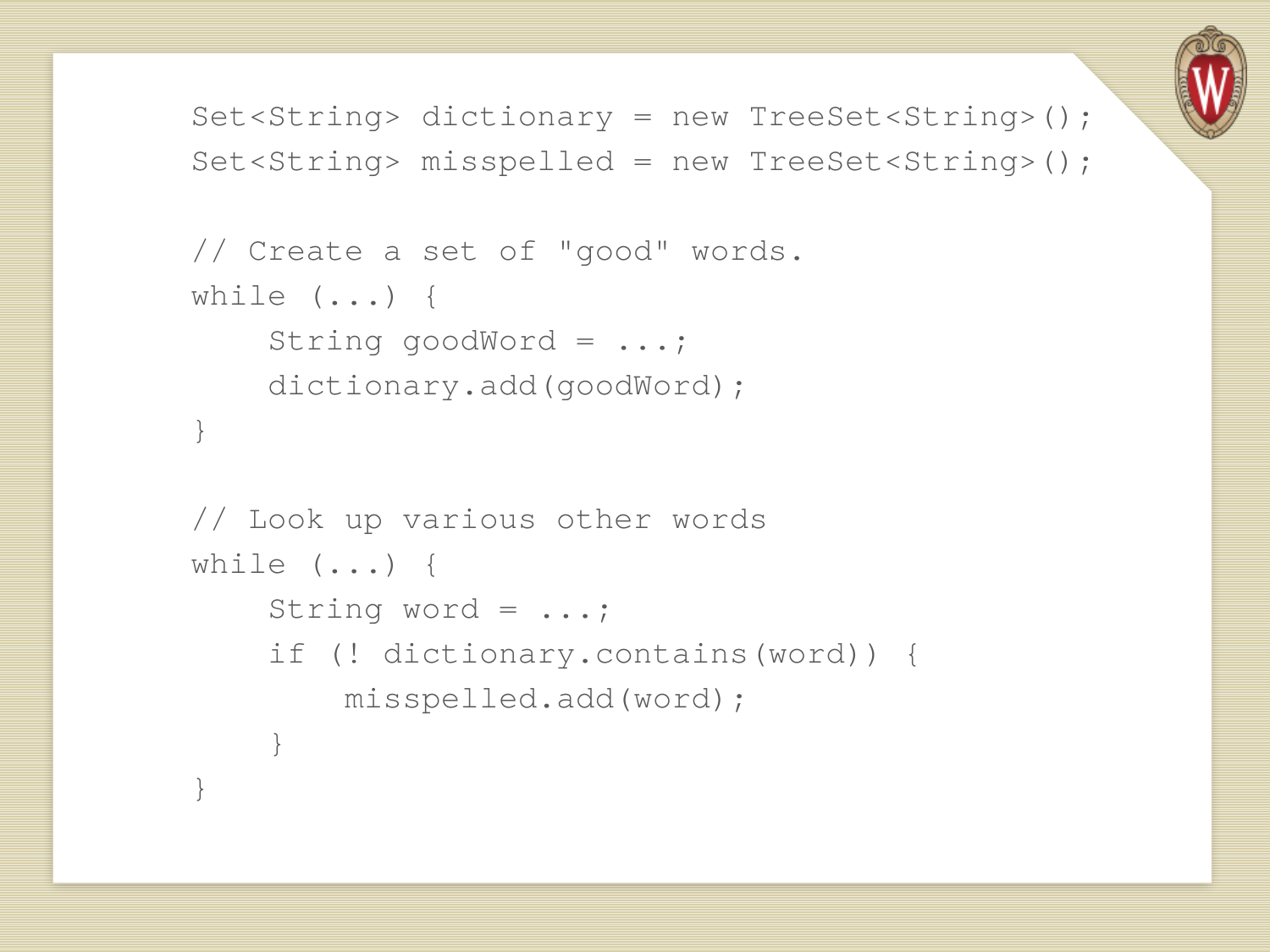

Set<String> dictionary = new TreeSet<String>();
Set<String> misspelled = new TreeSet<String>();

// Create a set of "good" words.
while (...) {
    String goodWord = ...;
    dictionary.add(goodWord);
}

// Look up various other words
while (...) {
    String word = ...;
    if (! dictionary.contains(word)) {
        misspelled.add(word);
    }
}